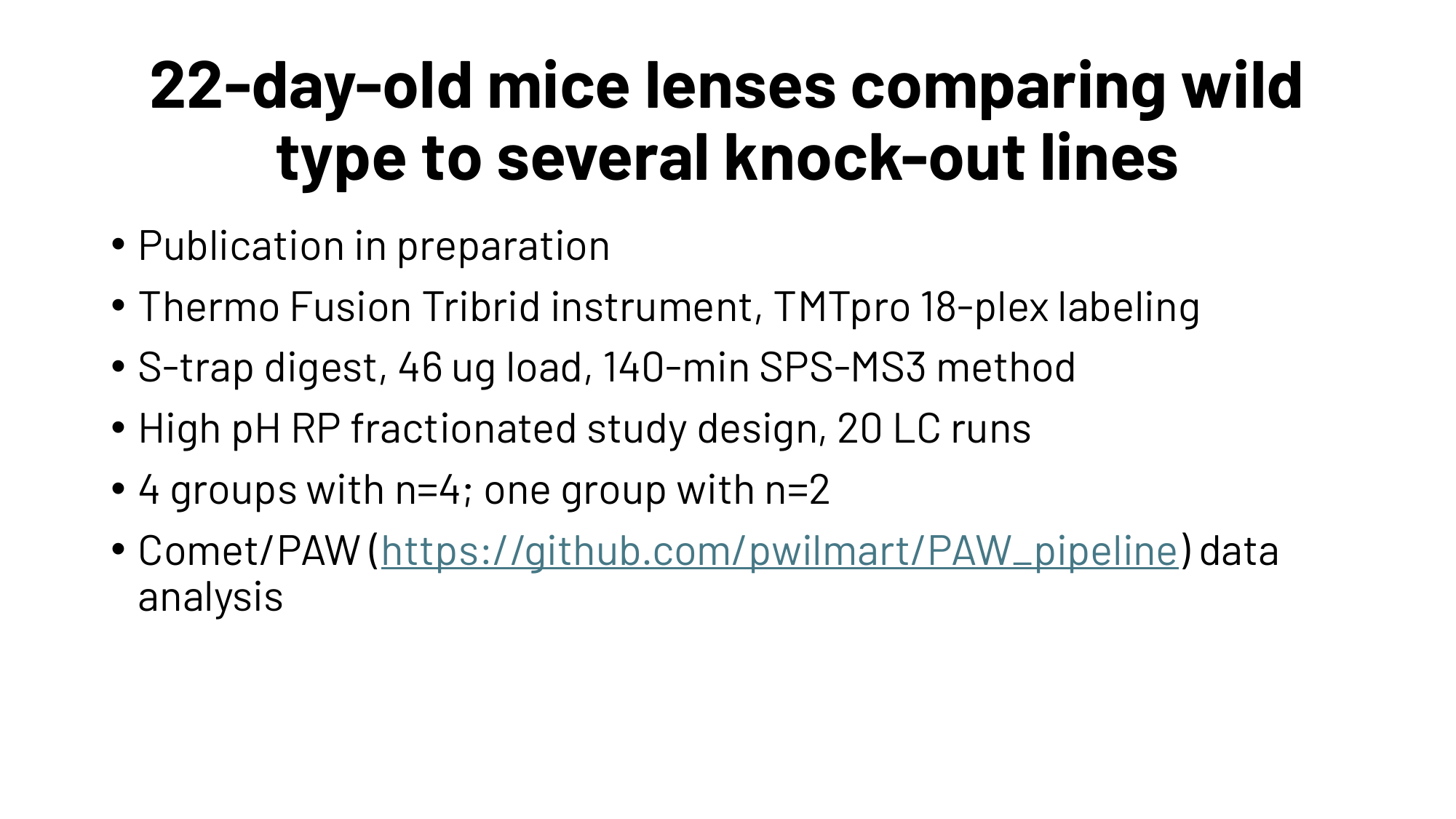

# 22-day-old mice lenses comparing wild type to several knock-out lines
Publication in preparation
Thermo Fusion Tribrid instrument, TMTpro 18-plex labeling
S-trap digest, 46 ug load, 140-min SPS-MS3 method
High pH RP fractionated study design, 20 LC runs
4 groups with n=4; one group with n=2
Comet/PAW (https://github.com/pwilmart/PAW_pipeline) data analysis